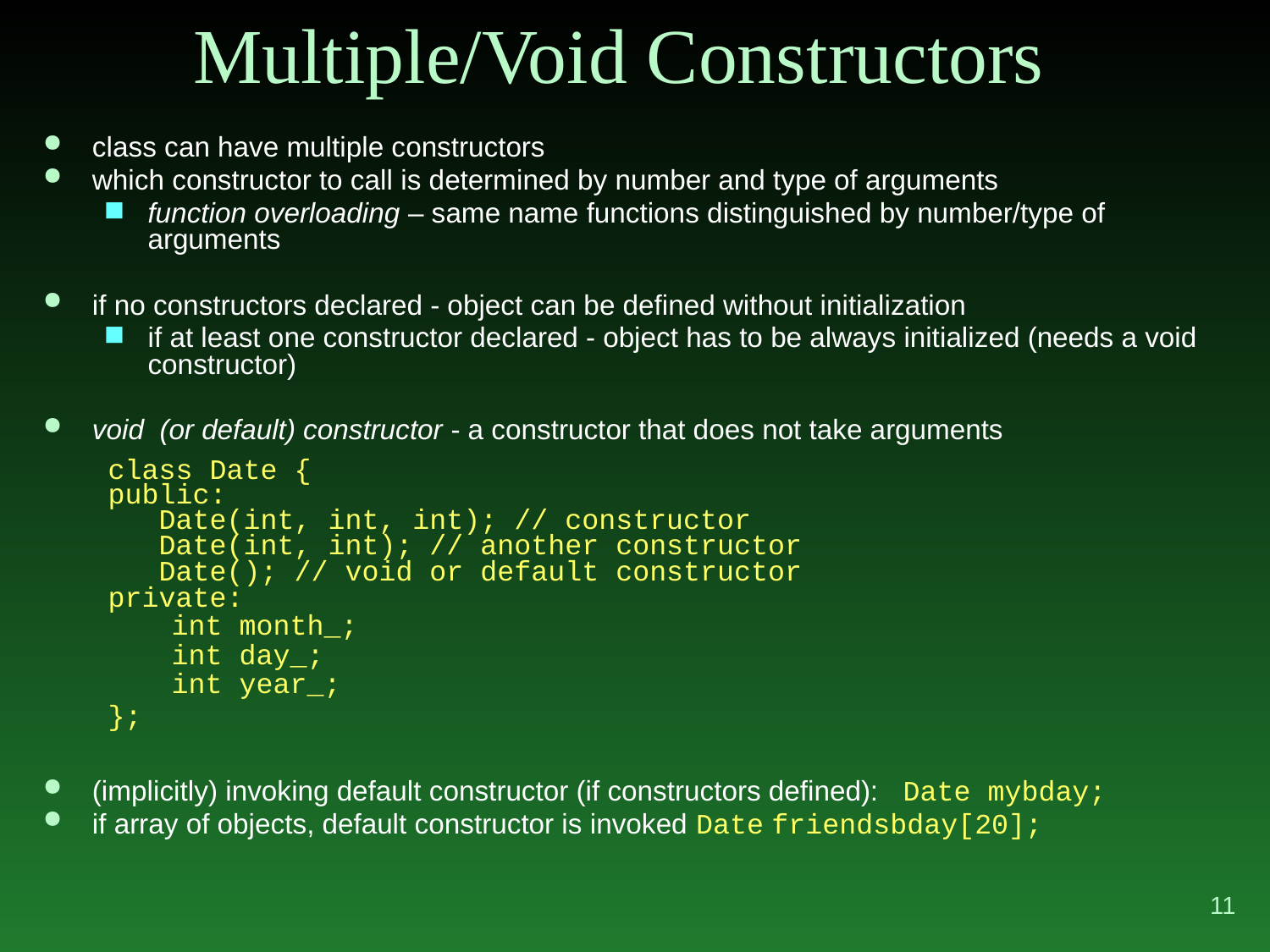

# Multiple/Void Constructors
class can have multiple constructors
which constructor to call is determined by number and type of arguments
function overloading – same name functions distinguished by number/type of arguments

if no constructors declared - object can be defined without initialization
if at least one constructor declared - object has to be always initialized (needs a void constructor)

void  (or default) constructor - a constructor that does not take arguments
class Date {
public:
   Date(int, int, int); // constructor
   Date(int, int); // another constructor
   Date(); // void or default constructor
private:
int month_;
int day_;
int year_;
};

(implicitly) invoking default constructor (if constructors defined):   Date mybday;
if array of objects, default constructor is invoked Date friendsbday[20];

11